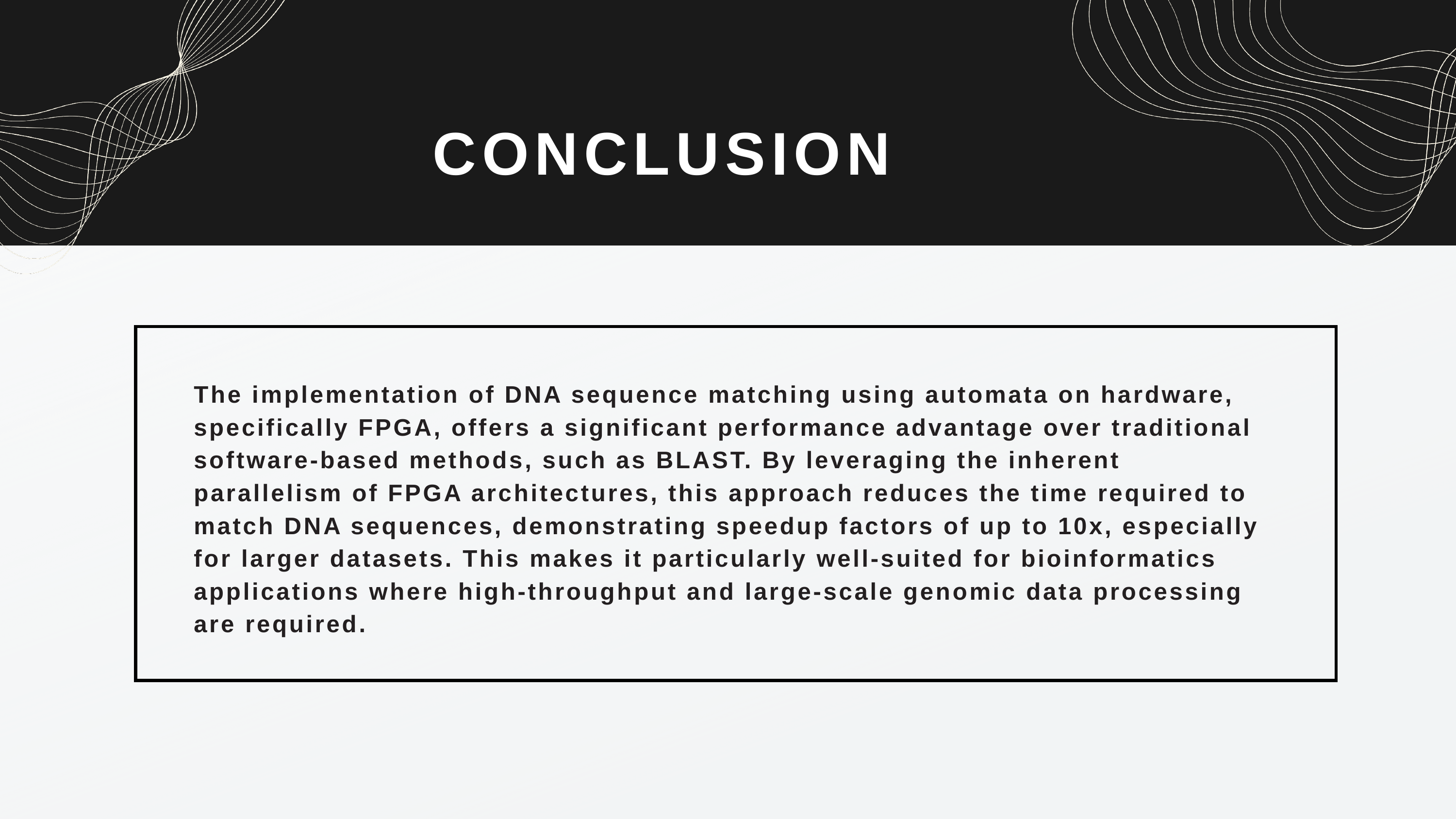

CONCLUSION

The implementation of DNA sequence matching using automata on hardware, specifically FPGA, offers a significant performance advantage over traditional software-based methods, such as BLAST. By leveraging the inherent parallelism of FPGA architectures, this approach reduces the time required to match DNA sequences, demonstrating speedup factors of up to 10x, especially for larger datasets. This makes it particularly well-suited for bioinformatics applications where high-throughput and large-scale genomic data processing are required.